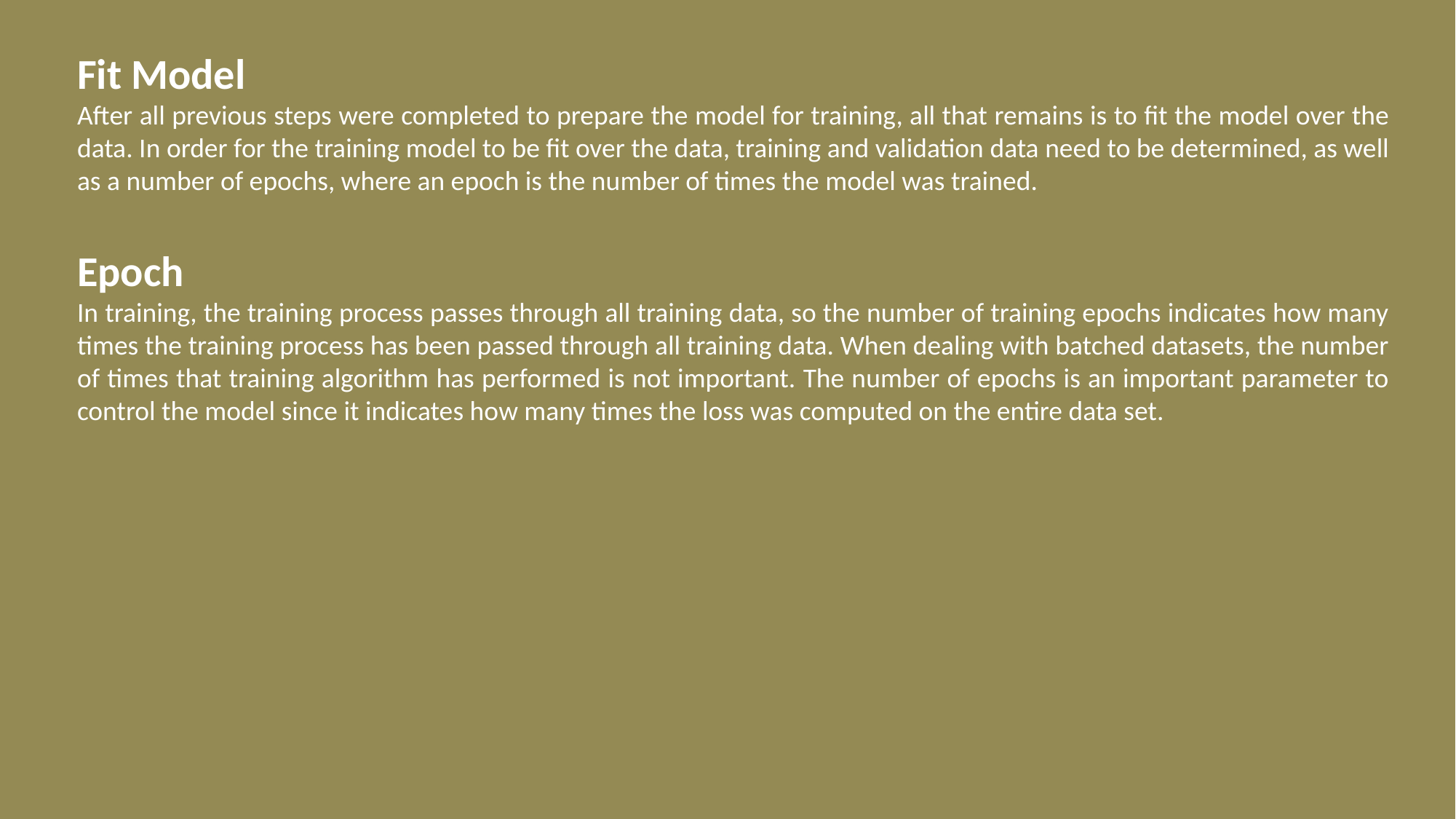

Fit Model
After all previous steps were completed to prepare the model for training, all that remains is to fit the model over the data. In order for the training model to be fit over the data, training and validation data need to be determined, as well as a number of epochs, where an epoch is the number of times the model was trained.
Epoch
In training, the training process passes through all training data, so the number of training epochs indicates how many times the training process has been passed through all training data. When dealing with batched datasets, the number of times that training algorithm has performed is not important. The number of epochs is an important parameter to control the model since it indicates how many times the loss was computed on the entire data set.